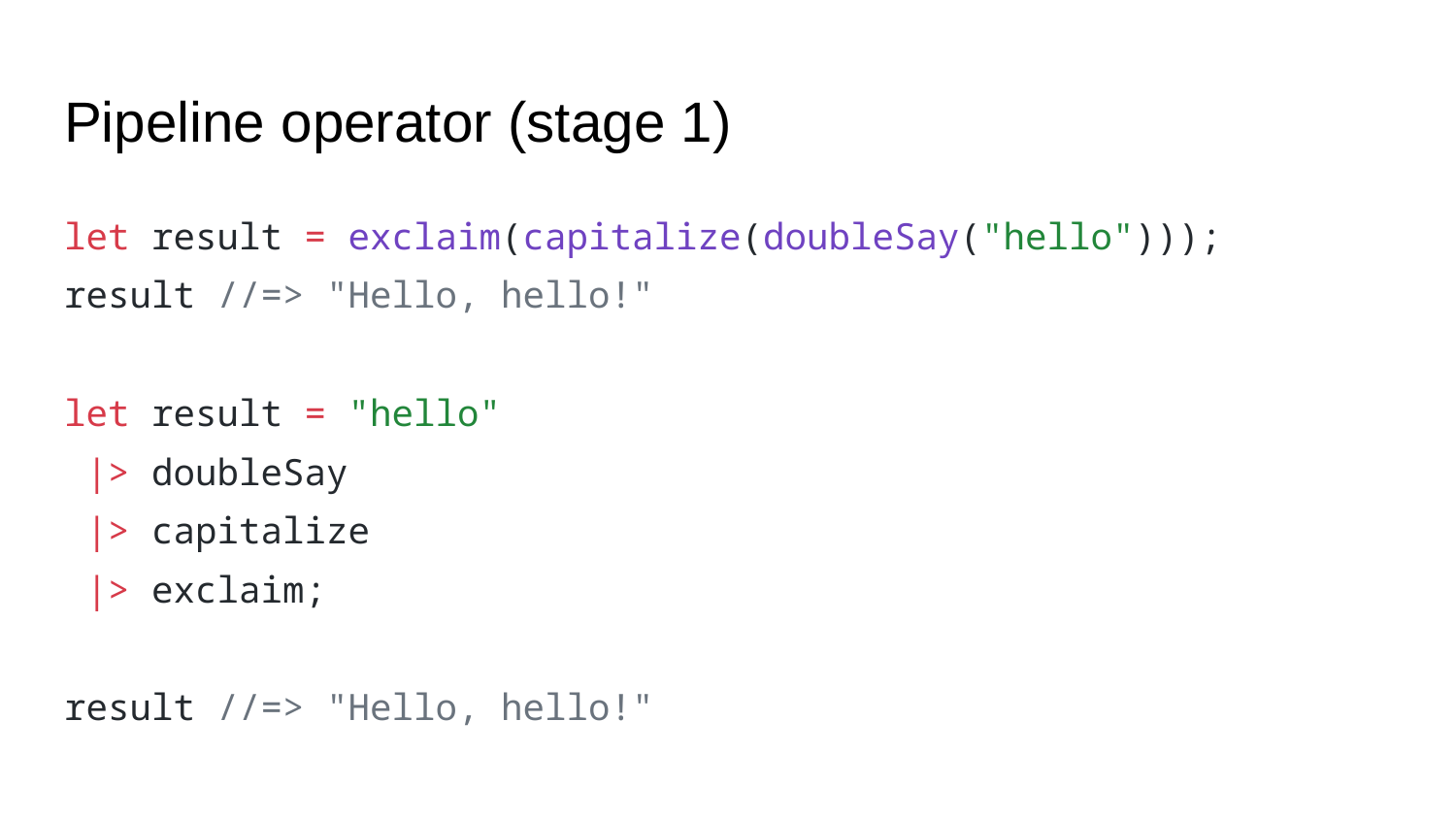

# Pipeline operator (stage 1)
let result = exclaim(capitalize(doubleSay("hello")));
result //=> "Hello, hello!"

let result = "hello"
 |> doubleSay
 |> capitalize
 |> exclaim;

result //=> "Hello, hello!"